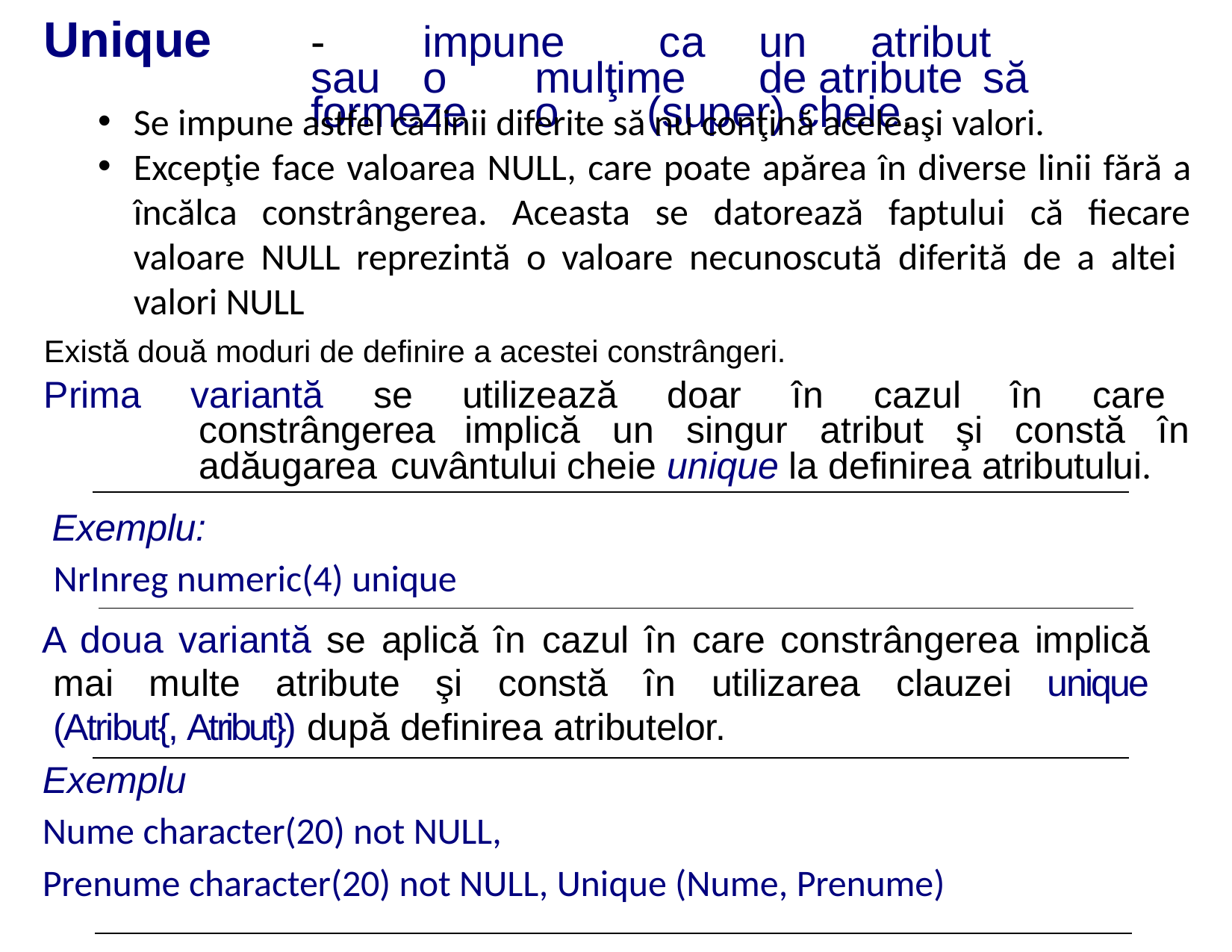

# Unique	-	impune	 ca	un	atribut	sau	o	mulţime	de atribute	să	formeze	o	(super) cheie.
Se impune astfel ca linii diferite să nu conţină aceleaşi valori.
Excepţie face valoarea NULL, care poate apărea în diverse linii fără a încălca  constrângerea.  Aceasta  se  datorează  faptului  că  fiecare valoare NULL reprezintă o valoare necunoscută diferită de a altei
valori NULL
Există două moduri de definire a acestei constrângeri.
Prima  variantă  se  utilizează  doar  în  cazul  în  care  constrângerea implică un singur atribut şi constă în adăugarea cuvântului cheie unique la definirea atributului.
Exemplu:
NrInreg numeric(4) unique
A doua variantă se aplică în cazul în care constrângerea implică mai multe atribute şi constă în utilizarea clauzei unique (Atribut{, Atribut}) după definirea atributelor.
Exemplu
Nume character(20) not NULL,
Prenume character(20) not NULL, Unique (Nume, Prenume)